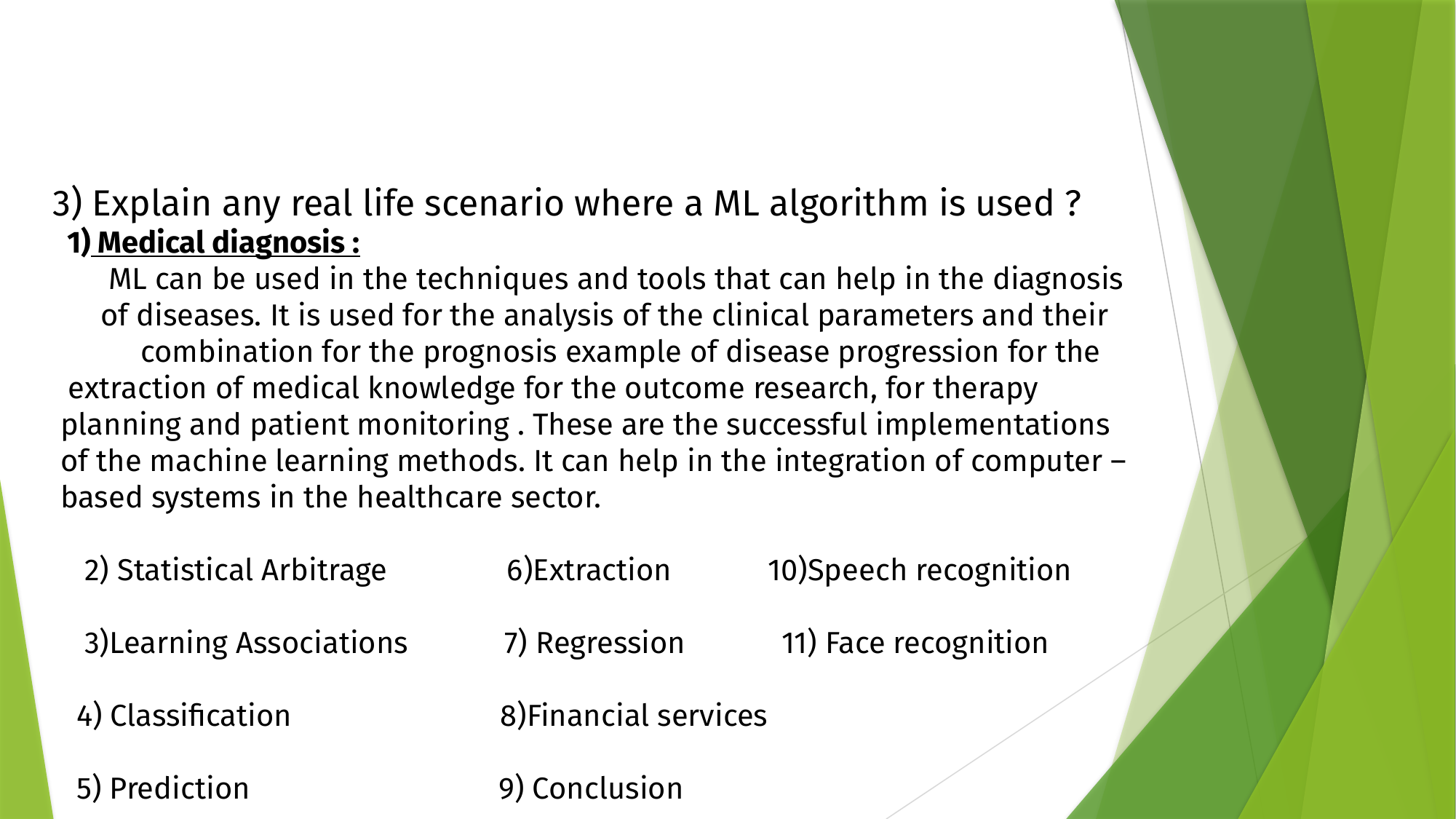

3) Explain any real life scenario where a ML algorithm is used ?
  1) Medical diagnosis :
       ML can be used in the techniques and tools that can help in the diagnosis
      of diseases. It is used for the analysis of the clinical parameters and their               combination for the prognosis example of disease progression for the       extraction of medical knowledge for the outcome research, for therapy
 planning and patient monitoring . These are the successful implementations
 of the machine learning methods. It can help in the integration of computer –
 based systems in the healthcare sector.

    2) Statistical Arbitrage               6)Extraction            10)Speech recognition

    3)Learning Associations            7) Regression            11) Face recognition

   4) Classification                          8)Financial services

   5) Prediction                               9) Conclusion